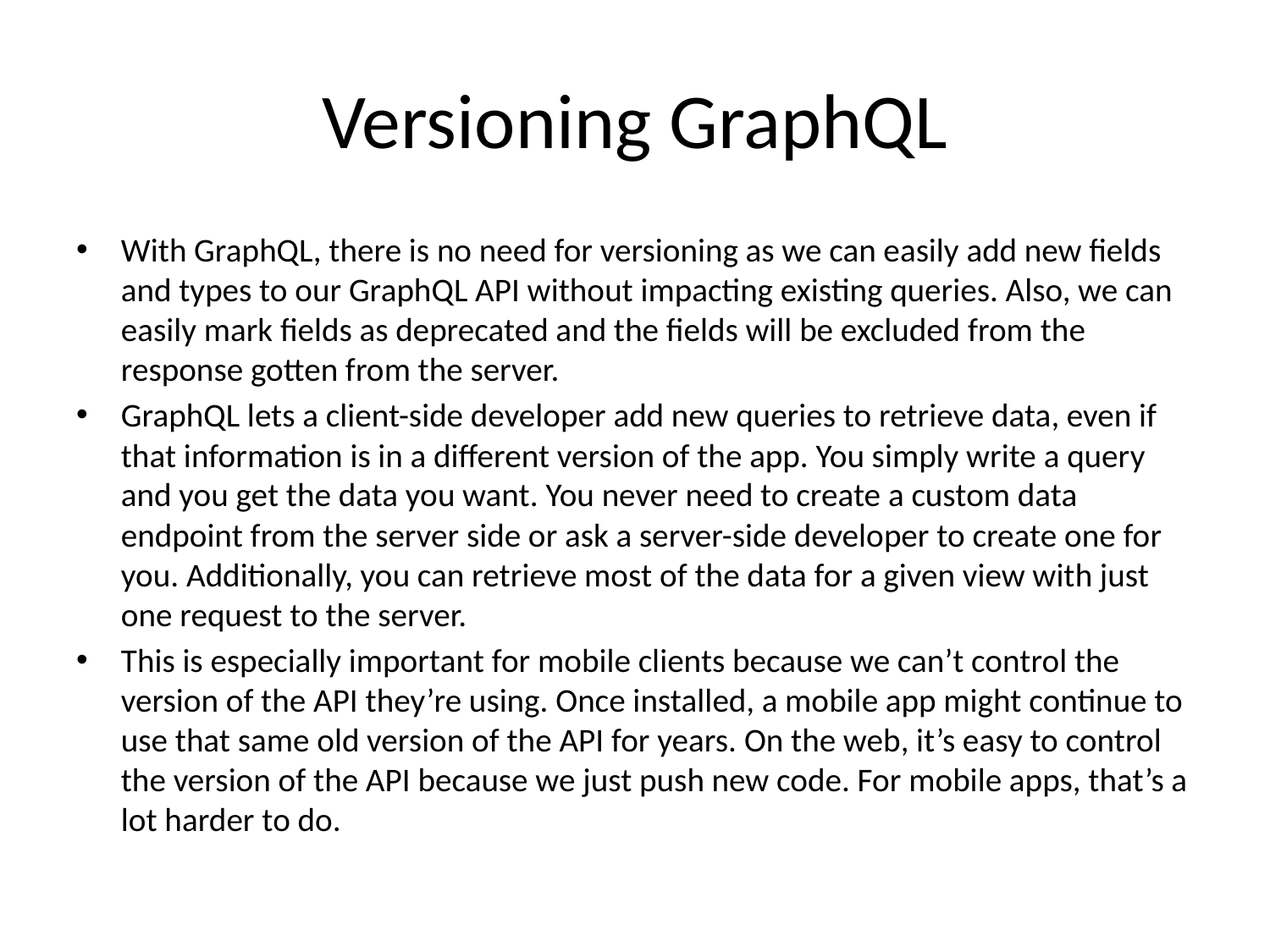

# Versioning GraphQL
With GraphQL, there is no need for versioning as we can easily add new fields and types to our GraphQL API without impacting existing queries. Also, we can easily mark fields as deprecated and the fields will be excluded from the response gotten from the server.
GraphQL lets a client-side developer add new queries to retrieve data, even if that information is in a different version of the app. You simply write a query and you get the data you want. You never need to create a custom data endpoint from the server side or ask a server-side developer to create one for you. Additionally, you can retrieve most of the data for a given view with just one request to the server.
This is especially important for mobile clients because we can’t control the version of the API they’re using. Once installed, a mobile app might continue to use that same old version of the API for years. On the web, it’s easy to control the version of the API because we just push new code. For mobile apps, that’s a lot harder to do.